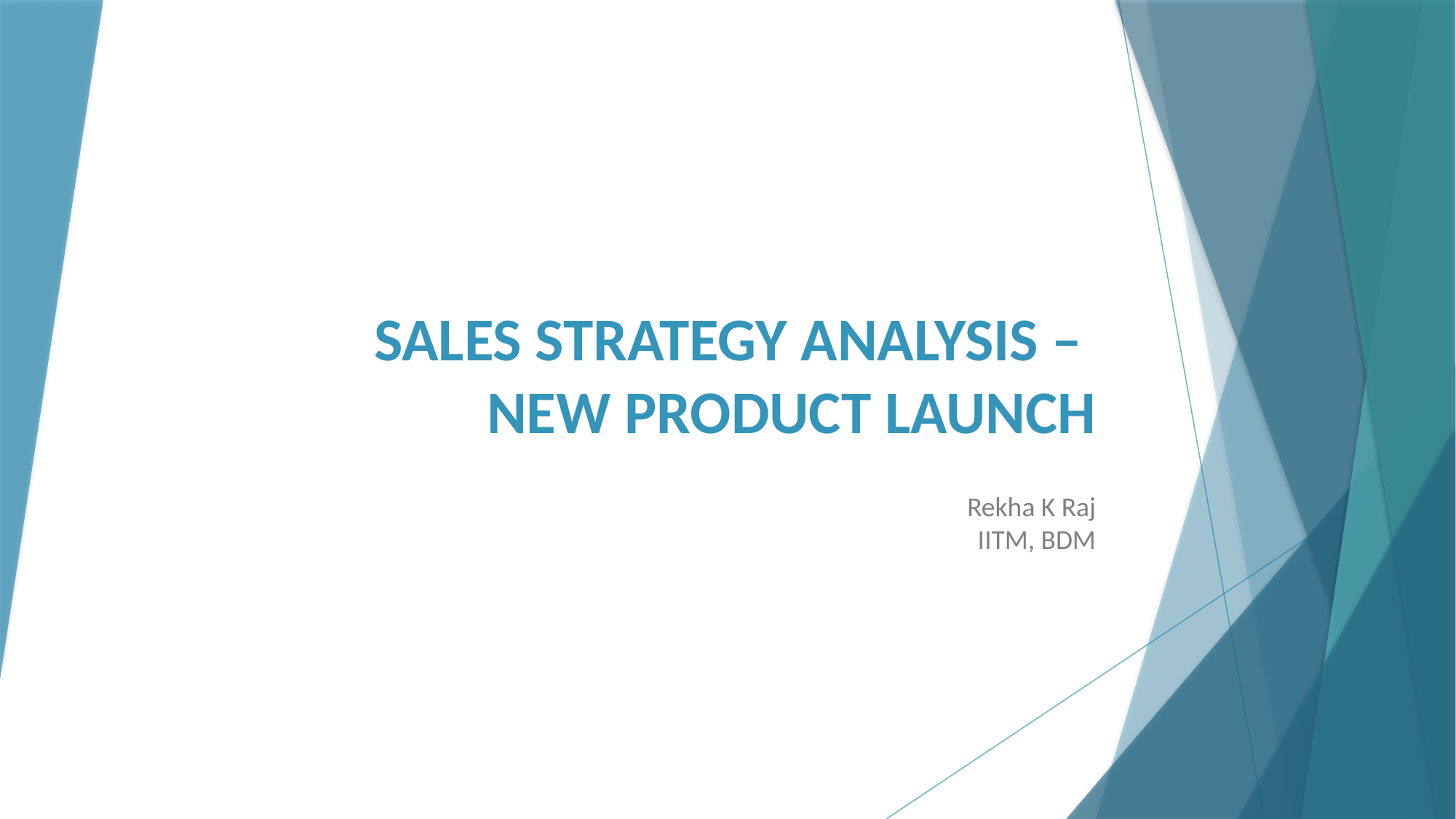

# SALES STRATEGY ANALYSIS – NEW PRODUCT LAUNCH
Rekha K Raj
IITM, BDM